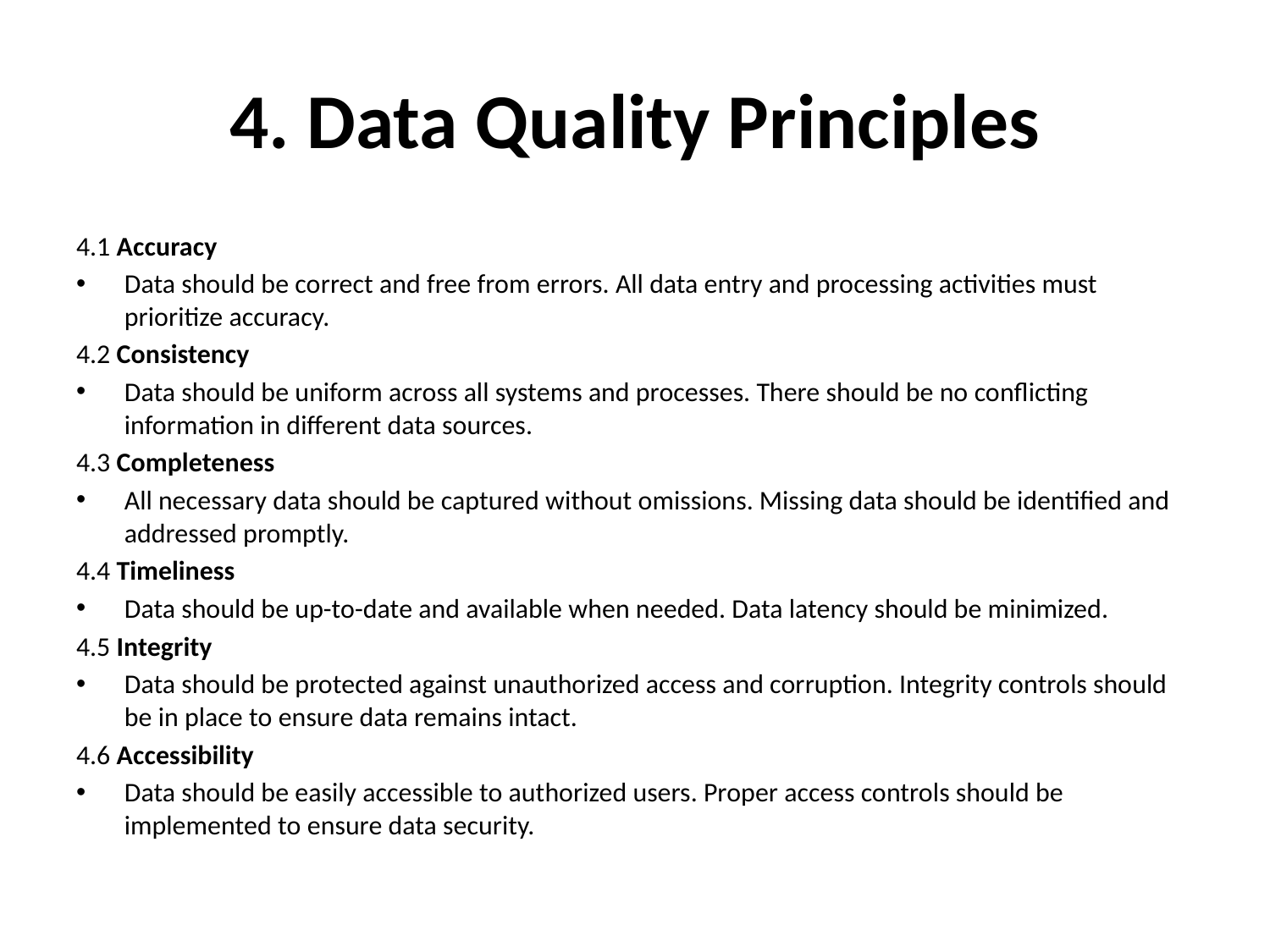

# 4. Data Quality Principles
4.1 Accuracy
Data should be correct and free from errors. All data entry and processing activities must prioritize accuracy.
4.2 Consistency
Data should be uniform across all systems and processes. There should be no conflicting information in different data sources.
4.3 Completeness
All necessary data should be captured without omissions. Missing data should be identified and addressed promptly.
4.4 Timeliness
Data should be up-to-date and available when needed. Data latency should be minimized.
4.5 Integrity
Data should be protected against unauthorized access and corruption. Integrity controls should be in place to ensure data remains intact.
4.6 Accessibility
Data should be easily accessible to authorized users. Proper access controls should be implemented to ensure data security.